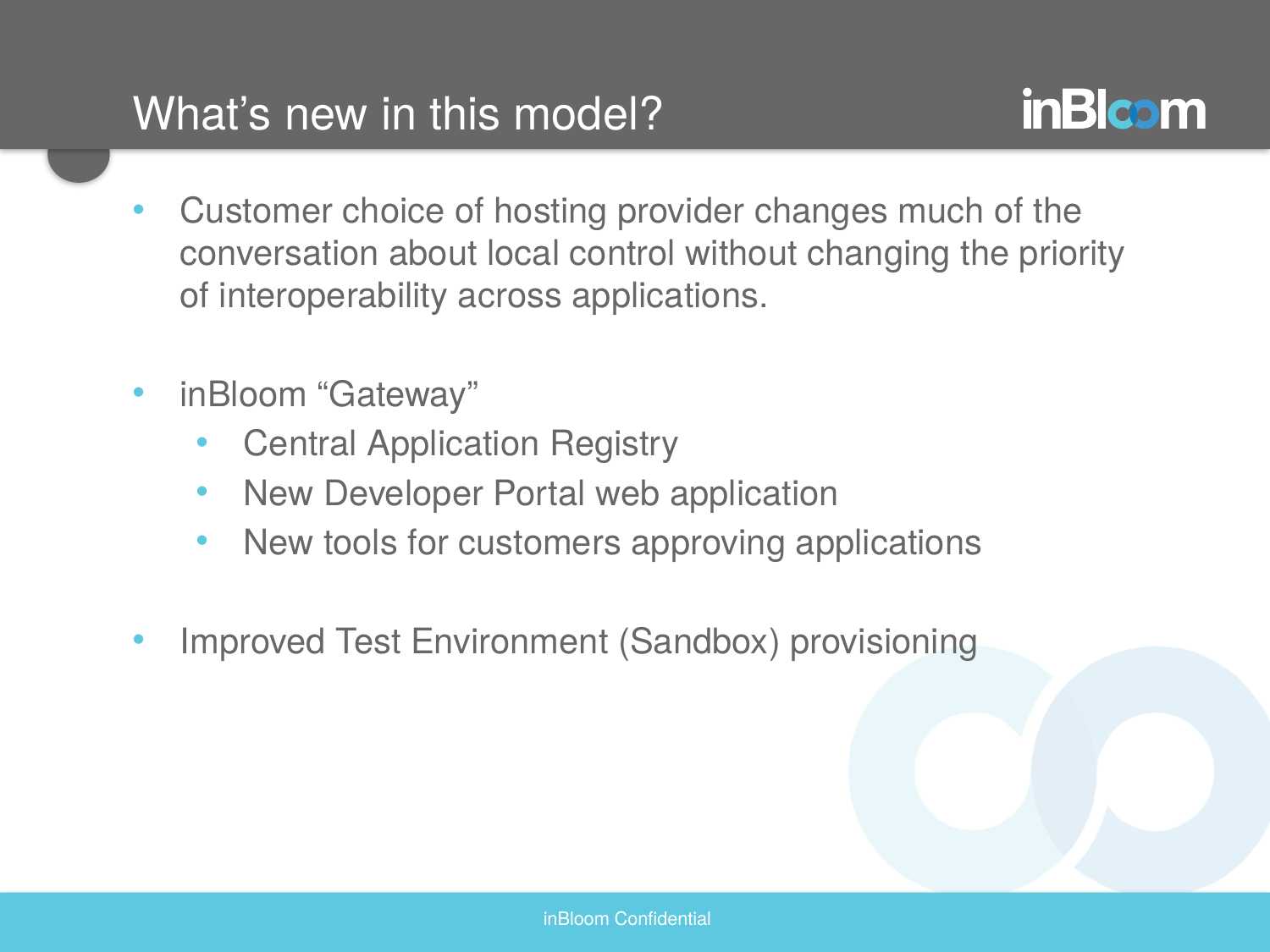

What’s new in this model?
Customer choice of hosting provider changes much of the conversation about local control without changing the priority of interoperability across applications.

inBloom “Gateway”
Central Application Registry
New Developer Portal web application
New tools for customers approving applications

Improved Test Environment (Sandbox) provisioning